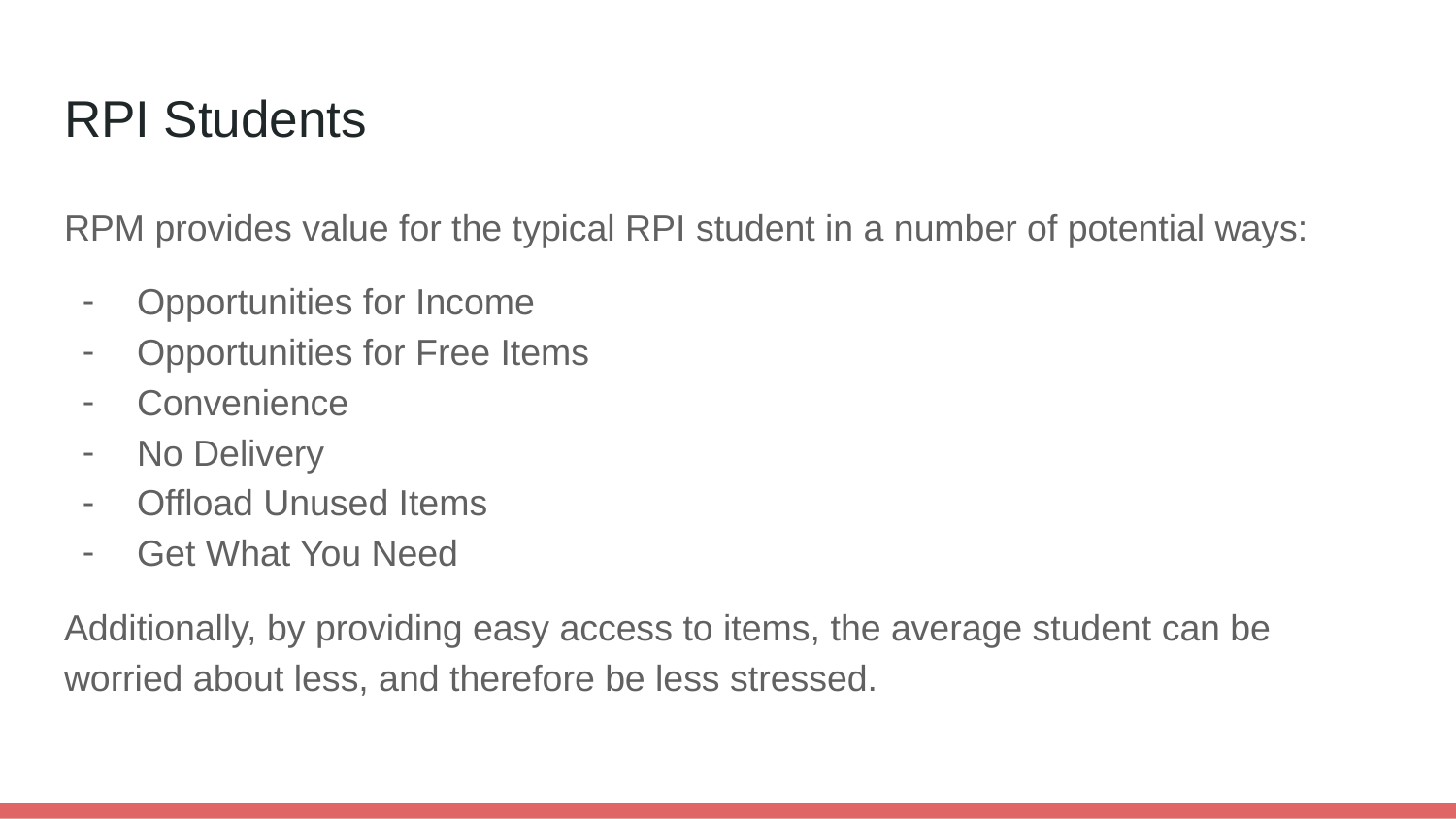

# RPI Students
RPM provides value for the typical RPI student in a number of potential ways:
Opportunities for Income
Opportunities for Free Items
Convenience
No Delivery
Offload Unused Items
Get What You Need
Additionally, by providing easy access to items, the average student can be worried about less, and therefore be less stressed.